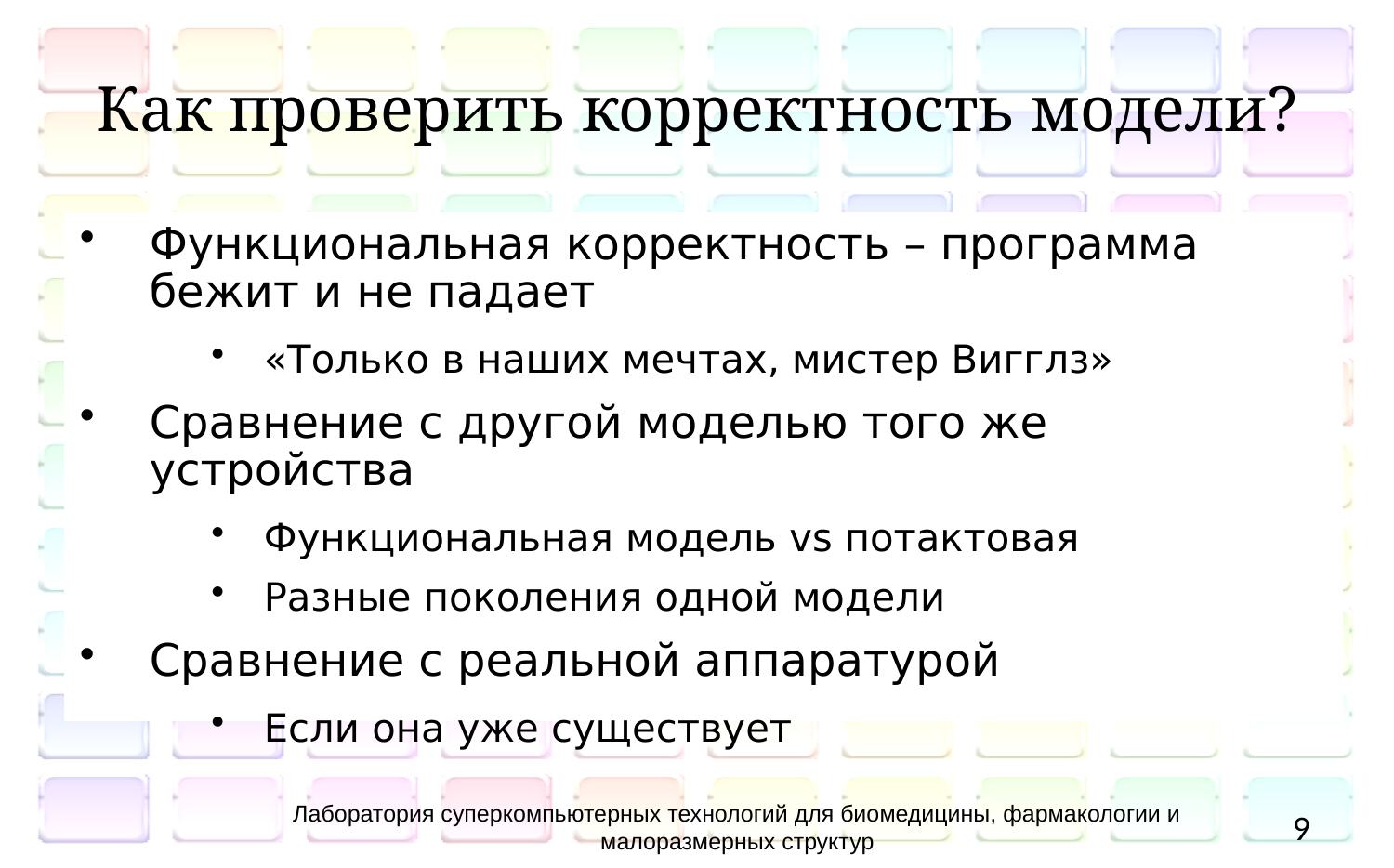

# Как проверить корректность модели?
Функциональная корректность – программа бежит и не падает
«Только в наших мечтах, мистер Вигглз»
Сравнение с другой моделью того же устройства
Функциональная модель vs потактовая
Разные поколения одной модели
Сравнение с реальной аппаратурой
Если она уже существует
Лаборатория суперкомпьютерных технологий для биомедицины, фармакологии и малоразмерных структур
9